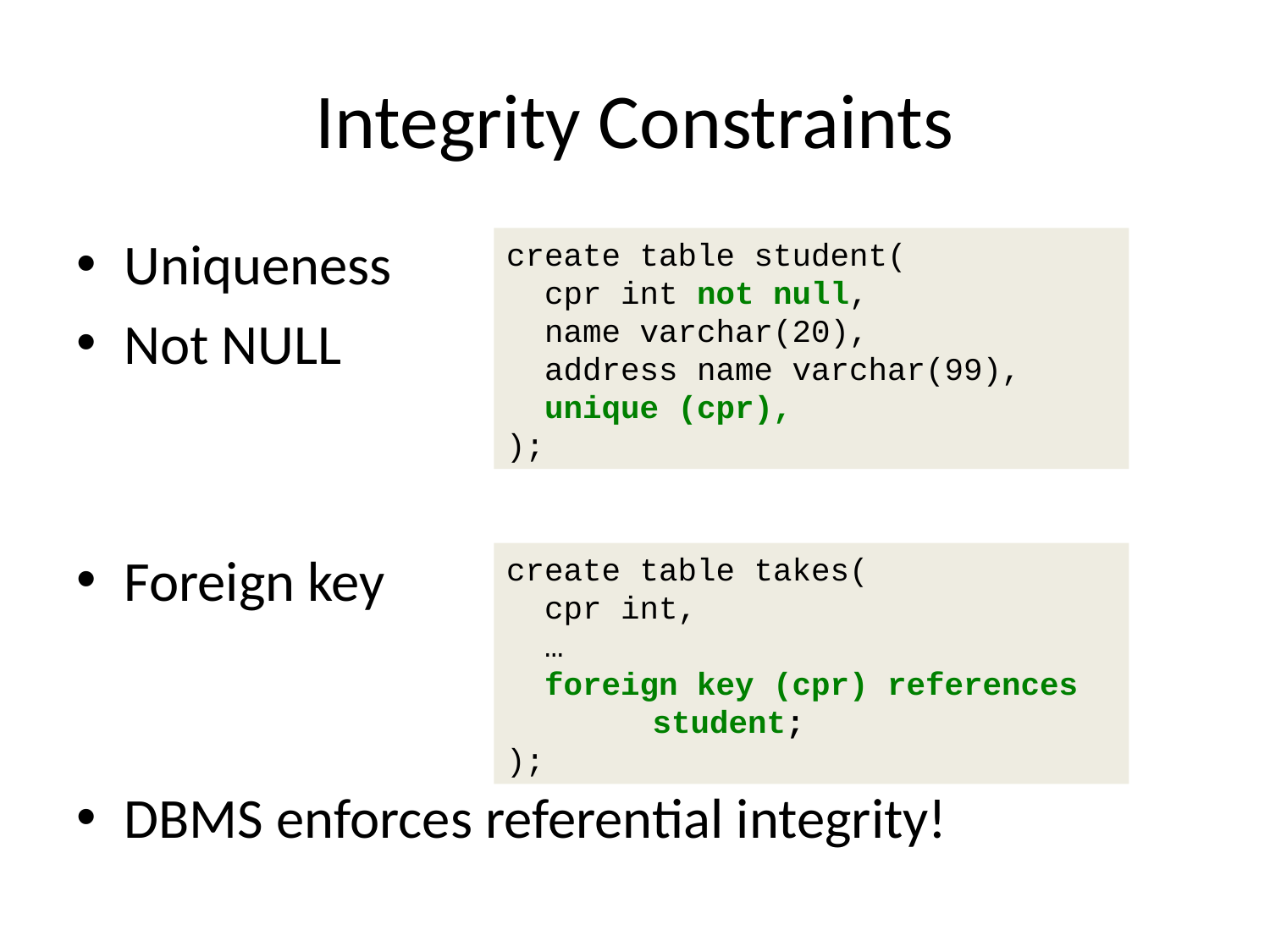

# Integrity Constraints
Uniqueness
Not NULL

Foreign key

DBMS enforces referential integrity!
create table student(
  cpr int not null,
  name varchar(20),
  address name varchar(99),
  unique (cpr),
);
create table takes(
  cpr int,
  …
  foreign key (cpr) references
	 student;
);